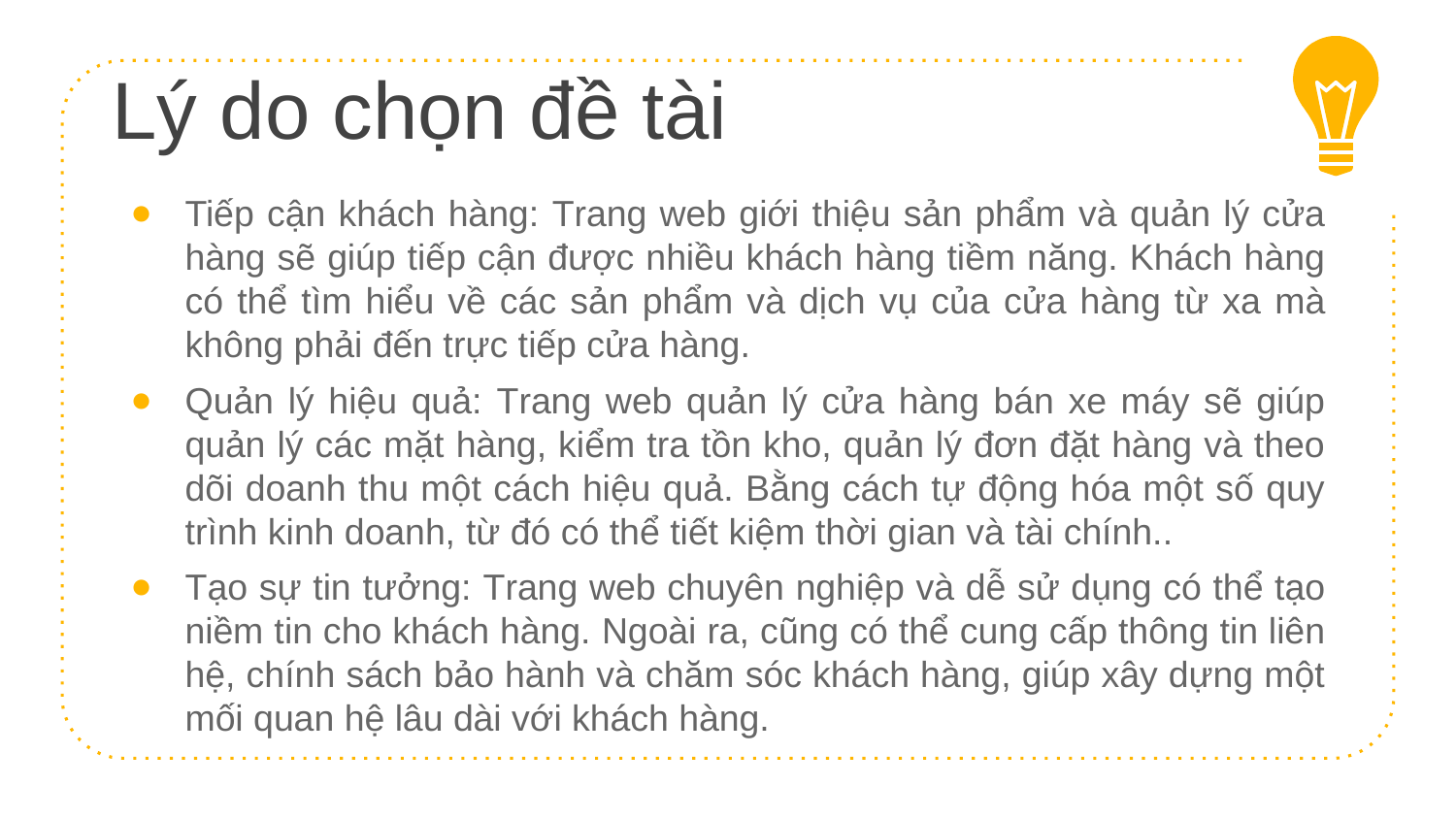

# Lý do chọn đề tài
Tiếp cận khách hàng: Trang web giới thiệu sản phẩm và quản lý cửa hàng sẽ giúp tiếp cận được nhiều khách hàng tiềm năng. Khách hàng có thể tìm hiểu về các sản phẩm và dịch vụ của cửa hàng từ xa mà không phải đến trực tiếp cửa hàng.
Quản lý hiệu quả: Trang web quản lý cửa hàng bán xe máy sẽ giúp quản lý các mặt hàng, kiểm tra tồn kho, quản lý đơn đặt hàng và theo dõi doanh thu một cách hiệu quả. Bằng cách tự động hóa một số quy trình kinh doanh, từ đó có thể tiết kiệm thời gian và tài chính..
Tạo sự tin tưởng: Trang web chuyên nghiệp và dễ sử dụng có thể tạo niềm tin cho khách hàng. Ngoài ra, cũng có thể cung cấp thông tin liên hệ, chính sách bảo hành và chăm sóc khách hàng, giúp xây dựng một mối quan hệ lâu dài với khách hàng.